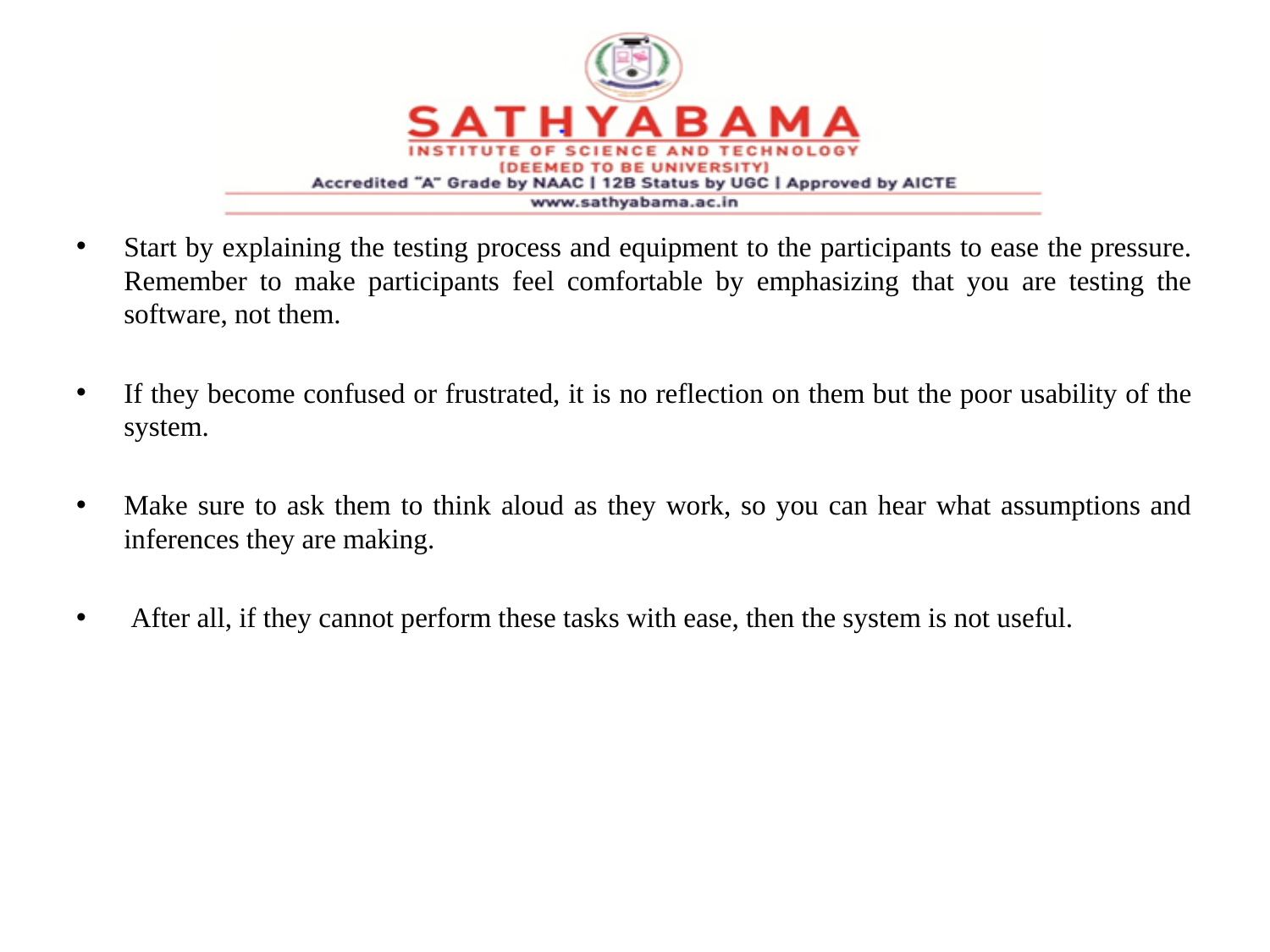

#
Start by explaining the testing process and equipment to the participants to ease the pressure. Remember to make participants feel comfortable by emphasizing that you are testing the software, not them.

If they become confused or frustrated, it is no reflection on them but the poor usability of the system.

Make sure to ask them to think aloud as they work, so you can hear what assumptions and inferences they are making.

 After all, if they cannot perform these tasks with ease, then the system is not useful.